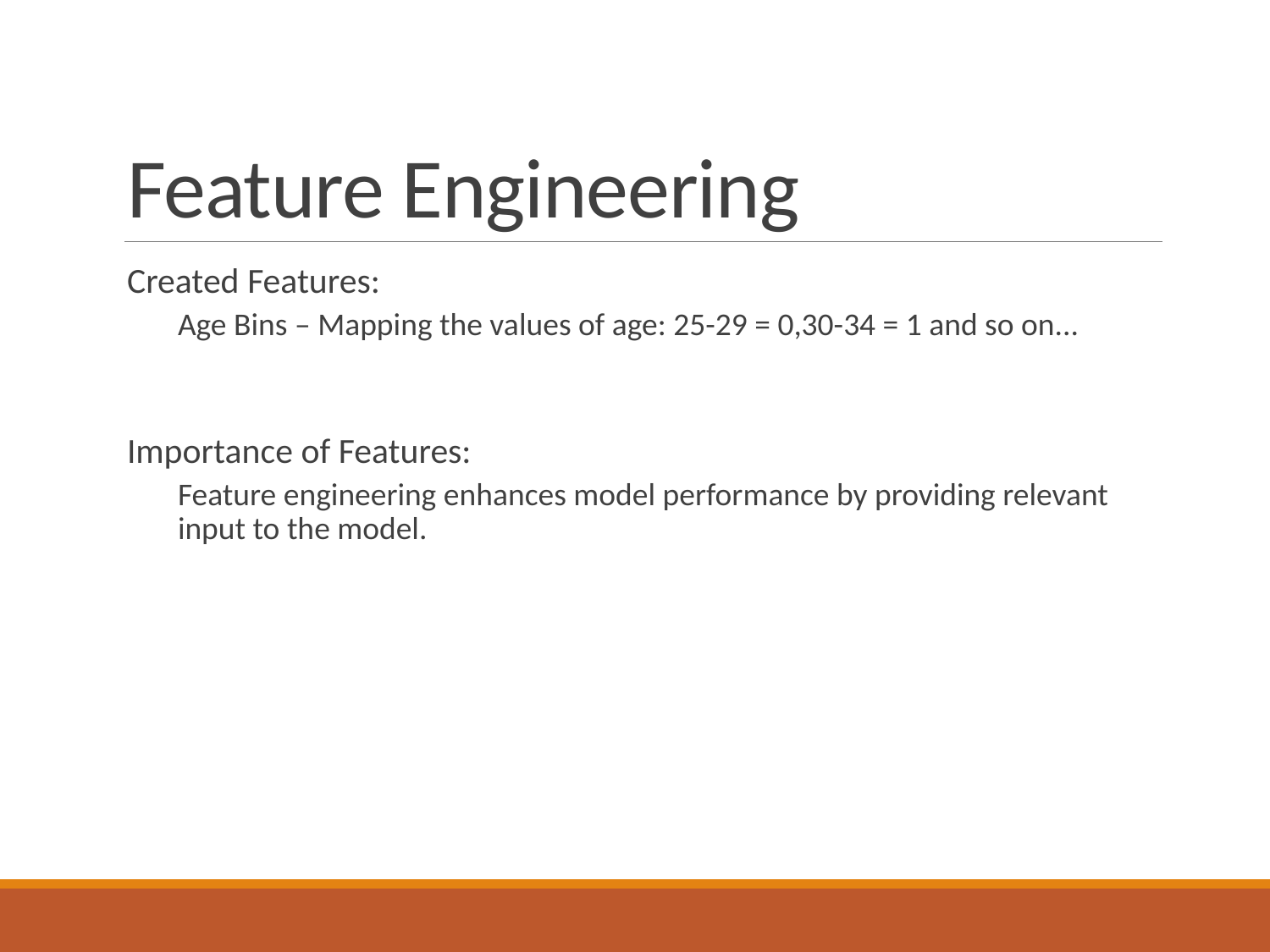

# Feature Engineering
Created Features:
Age Bins – Mapping the values of age: 25-29 = 0,30-34 = 1 and so on...

Importance of Features:
Feature engineering enhances model performance by providing relevant input to the model.